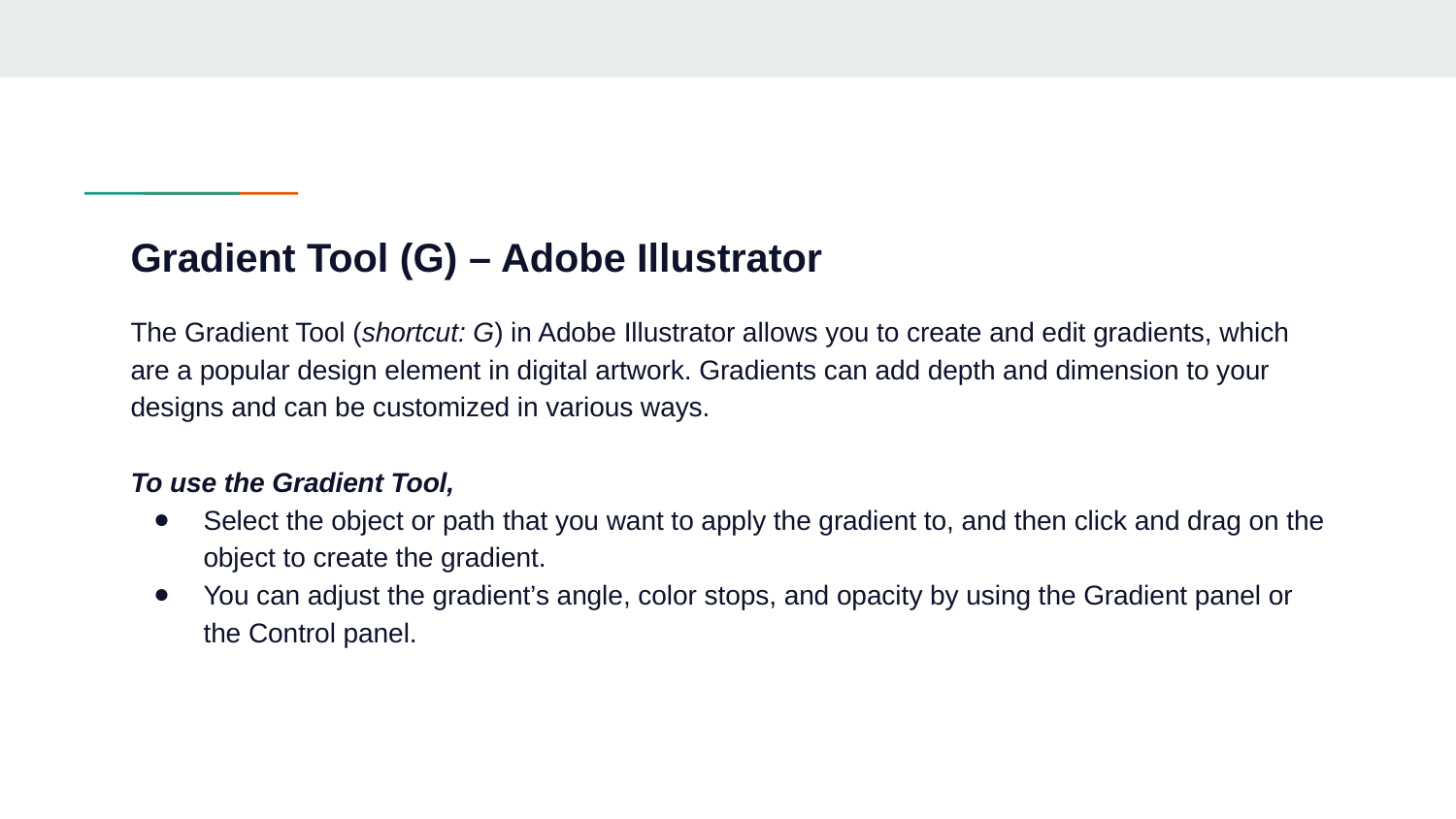

# Gradient Tool (G) – Adobe Illustrator

The Gradient Tool (shortcut: G) in Adobe Illustrator allows you to create and edit gradients, which are a popular design element in digital artwork. Gradients can add depth and dimension to your designs and can be customized in various ways.

To use the Gradient Tool,
Select the object or path that you want to apply the gradient to, and then click and drag on the object to create the gradient.
You can adjust the gradient’s angle, color stops, and opacity by using the Gradient panel or the Control panel.